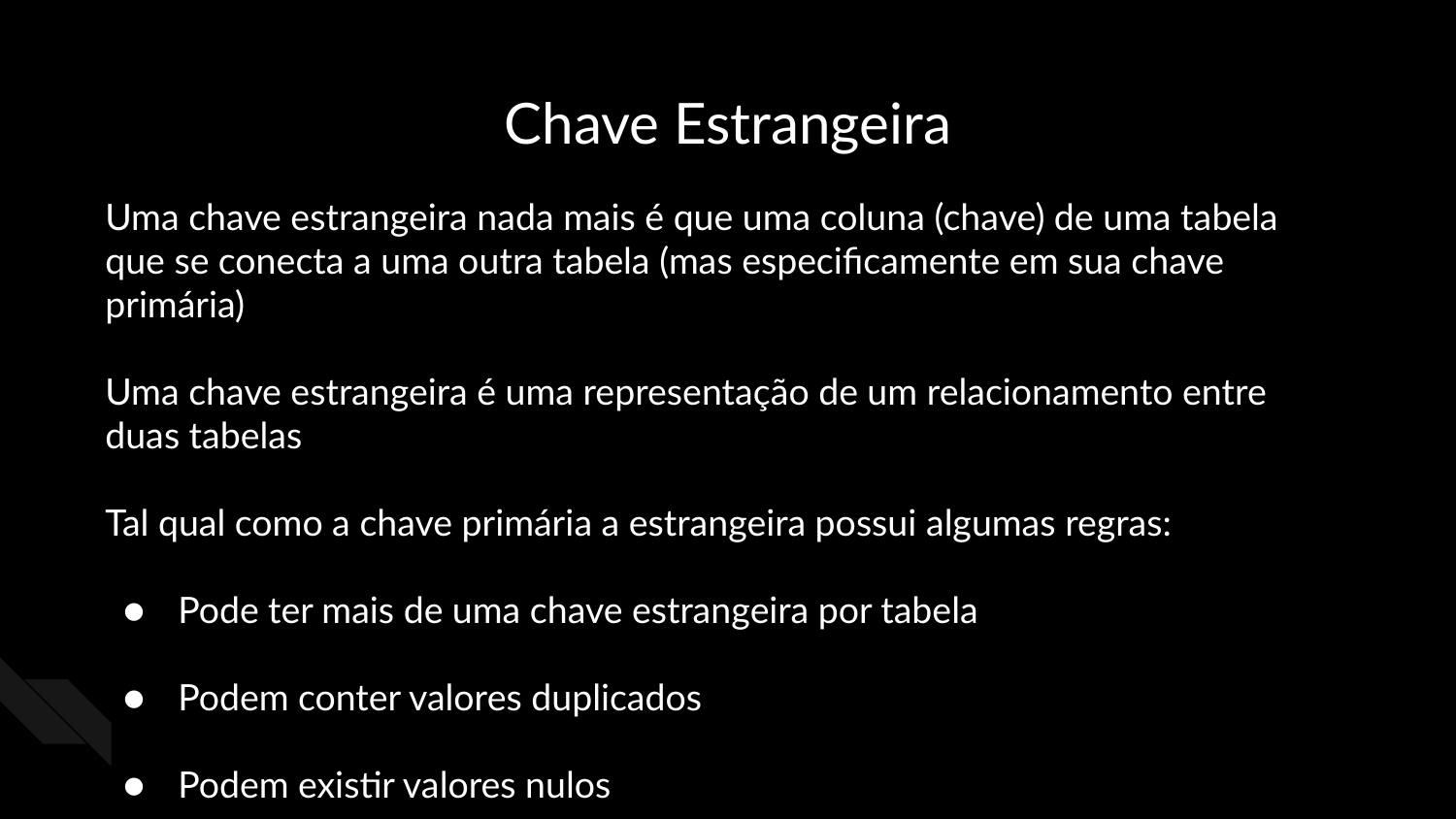

Chave Estrangeira
Uma chave estrangeira nada mais é que uma coluna (chave) de uma tabela  que se conecta a uma outra tabela (mas especificamente em sua chave primária)

Uma chave estrangeira é uma representação de um relacionamento entre duas tabelas

Tal qual como a chave primária a estrangeira possui algumas regras:

Pode ter mais de uma chave estrangeira por tabela

Podem conter valores duplicados

Podem existir valores nulos